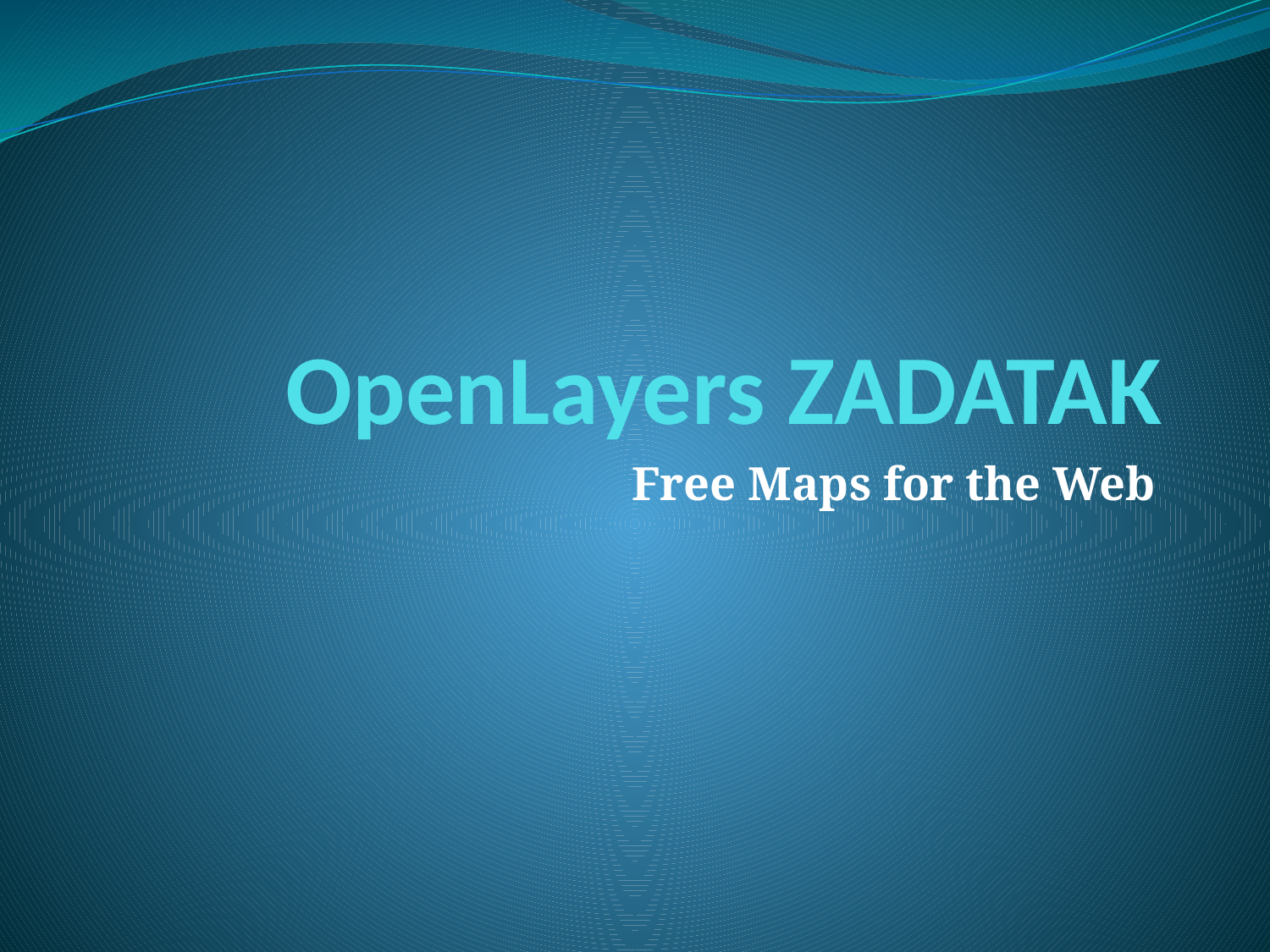

# OpenLayers ZADATAK
Free Maps for the Web